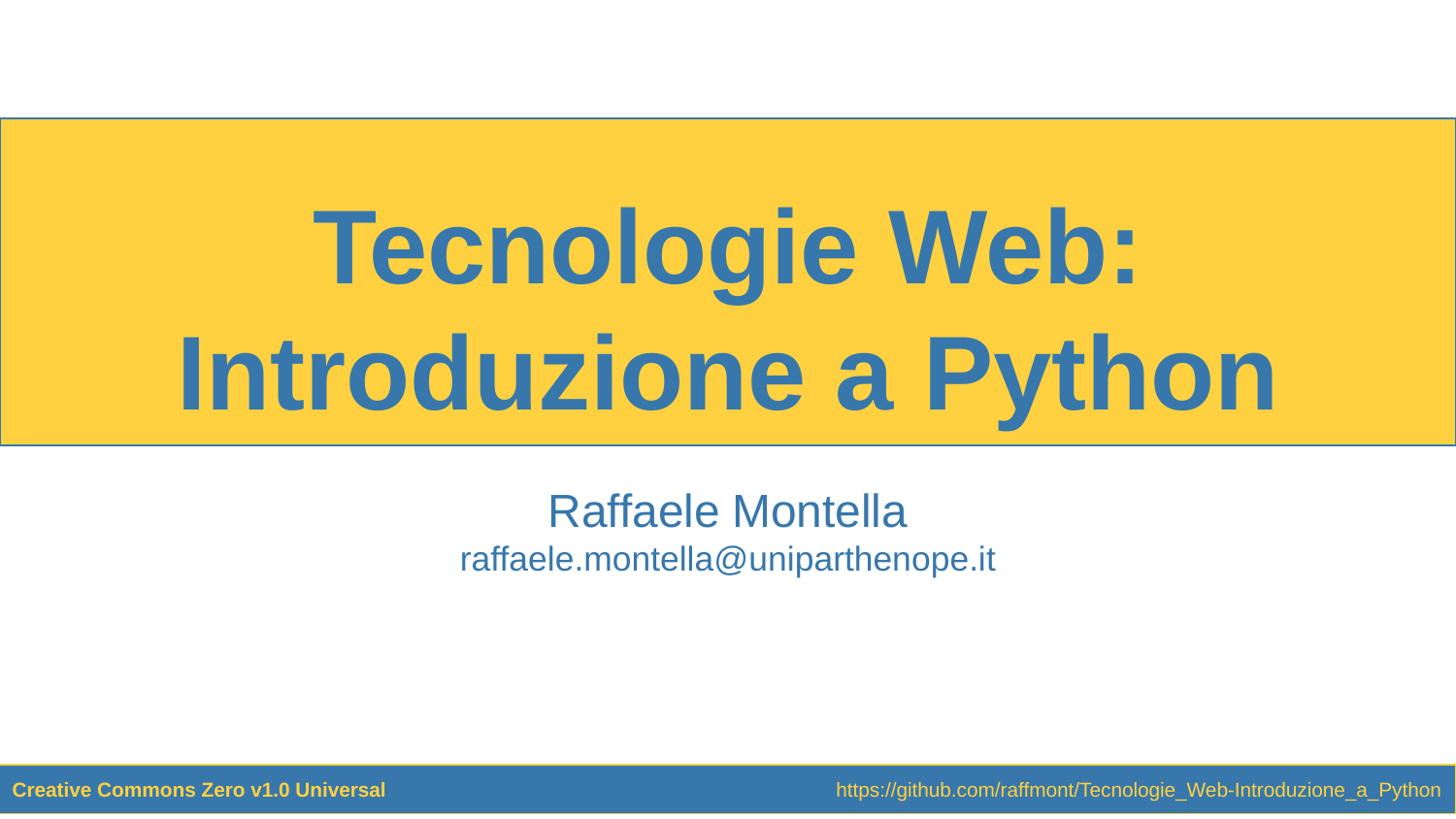

# Tecnologie Web: Introduzione a Python
Raffaele Montella
raffaele.montella@uniparthenope.it
https://github.com/raffmont/Tecnologie_Web-Introduzione_a_Python
Creative Commons Zero v1.0 Universal